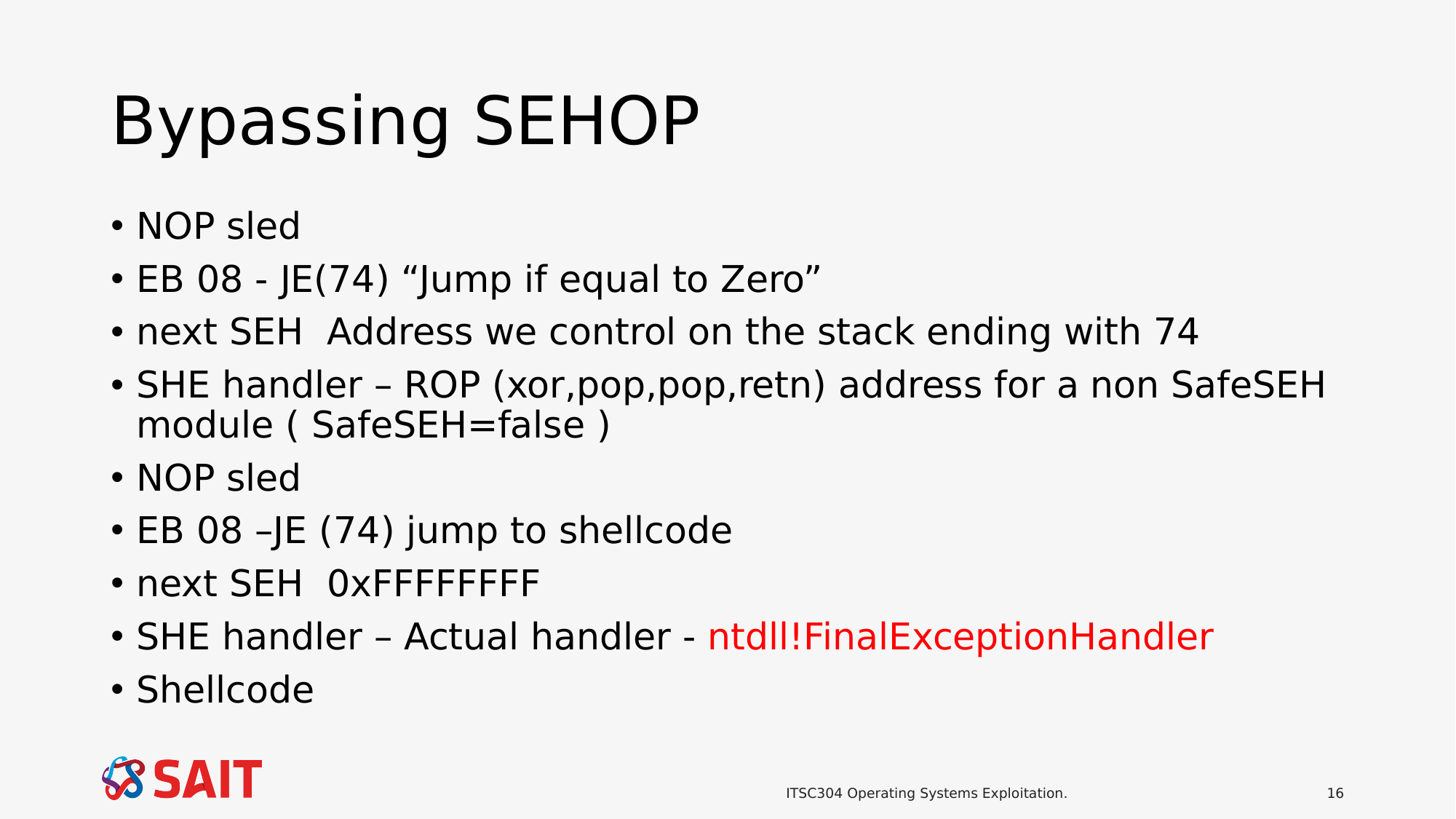

# Bypassing SEHOP
NOP sled
EB 08 - JE(74) “Jump if equal to Zero”
next SEH  Address we control on the stack ending with 74
SHE handler – ROP (xor,pop,pop,retn) address for a non SafeSEH module ( SafeSEH=false )
NOP sled
EB 08 –JE (74) jump to shellcode
next SEH  0xFFFFFFFF
SHE handler – Actual handler - ntdll!FinalExceptionHandler
Shellcode

ITSC304 Operating Systems Exploitation.
16